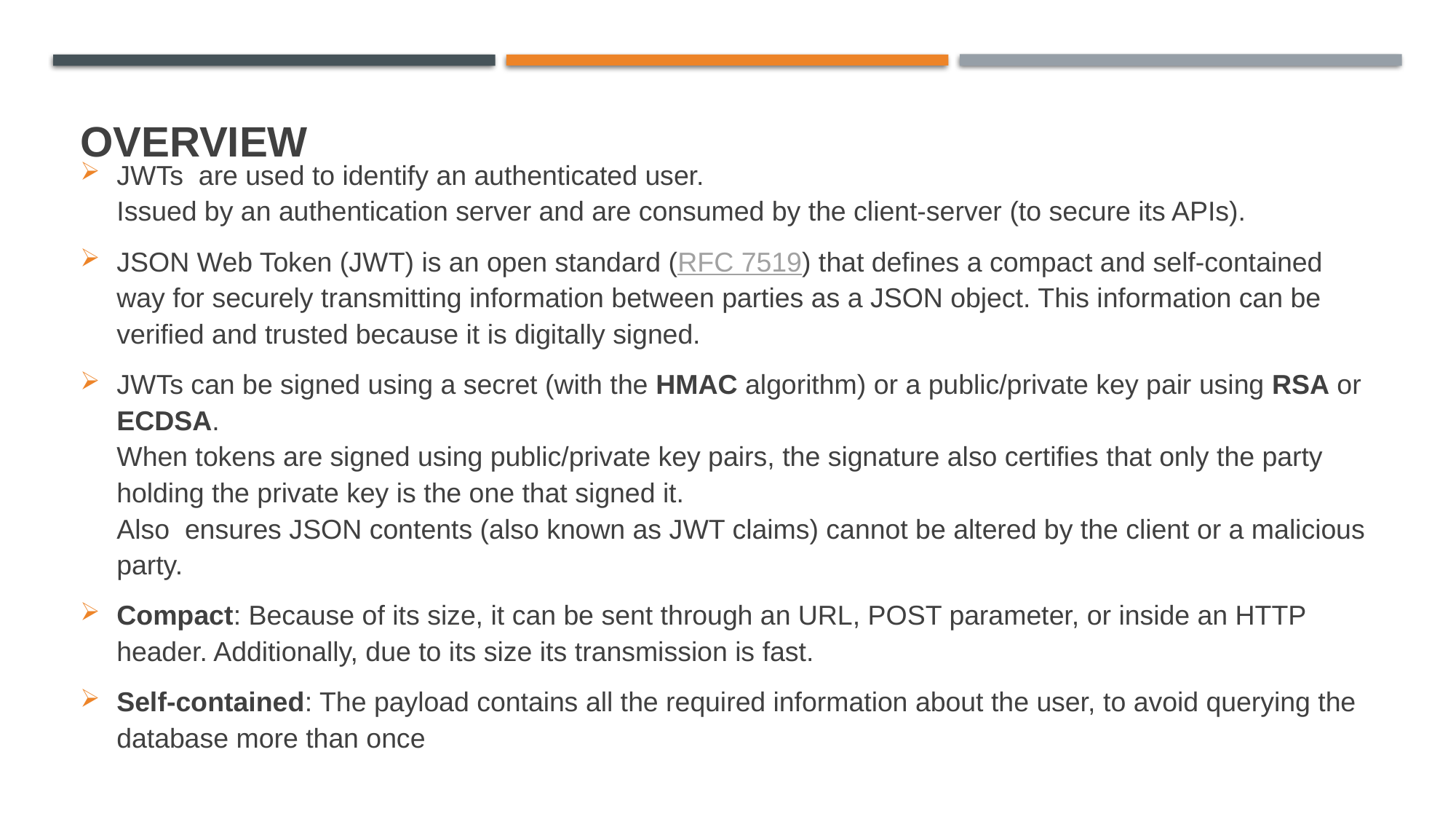

# Overview
JWTs  are used to identify an authenticated user.
Issued by an authentication server and are consumed by the client-server (to secure its APIs).
JSON Web Token (JWT) is an open standard (RFC 7519) that defines a compact and self-contained way for securely transmitting information between parties as a JSON object. This information can be verified and trusted because it is digitally signed.
JWTs can be signed using a secret (with the HMAC algorithm) or a public/private key pair using RSA or ECDSA.
When tokens are signed using public/private key pairs, the signature also certifies that only the party holding the private key is the one that signed it.
Also  ensures JSON contents (also known as JWT claims) cannot be altered by the client or a malicious party.
Compact: Because of its size, it can be sent through an URL, POST parameter, or inside an HTTP header. Additionally, due to its size its transmission is fast.
Self-contained: The payload contains all the required information about the user, to avoid querying the database more than once